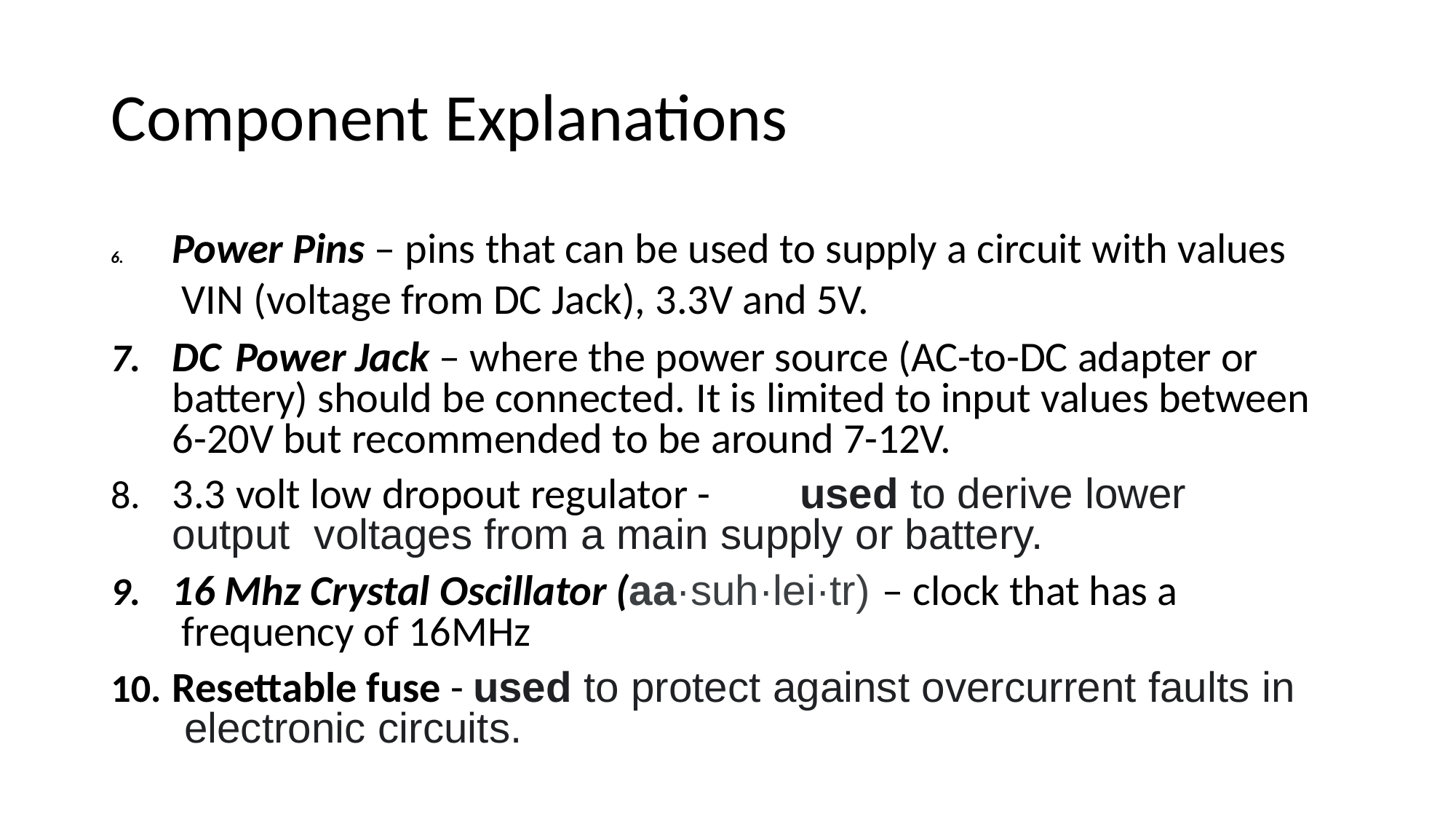

# Component Explanations
6.	Power Pins – pins that can be used to supply a circuit with values  VIN (voltage from DC Jack), 3.3V and 5V.
DC	Power Jack – where the power source (AC-to-DC adapter or  battery) should be connected. It is limited to input values between  6-20V but recommended to be around 7-12V.
3.3 volt low dropout regulator -	used to derive lower output  voltages from a main supply or battery.
16 Mhz Crystal Oscillator (aa·suh·lei·tr) – clock that has a  frequency of 16MHz
Resettable fuse - used to protect against overcurrent faults in  electronic circuits.